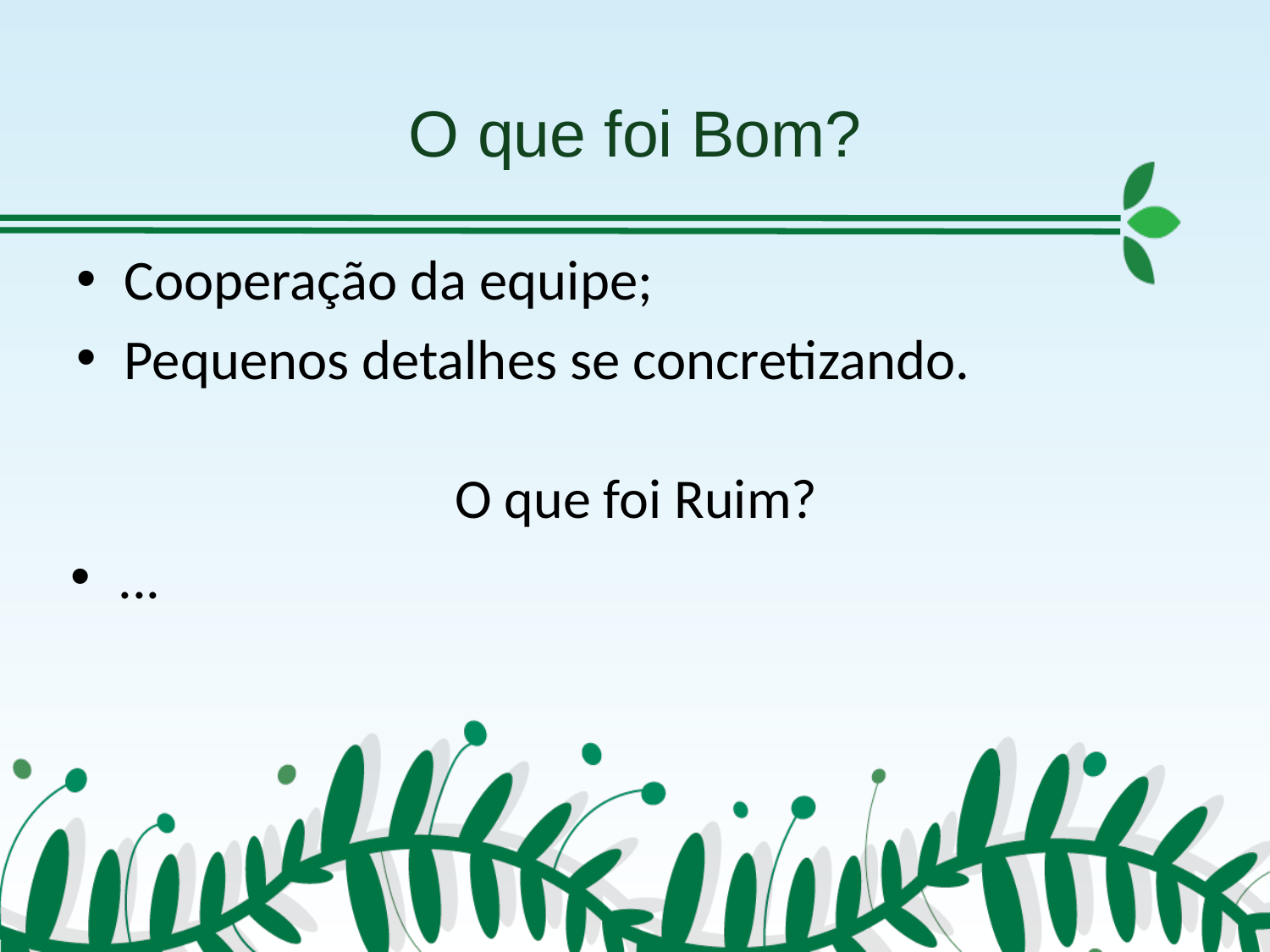

# O que foi Bom?
Cooperação da equipe;
Pequenos detalhes se concretizando.
O que foi Ruim?
...